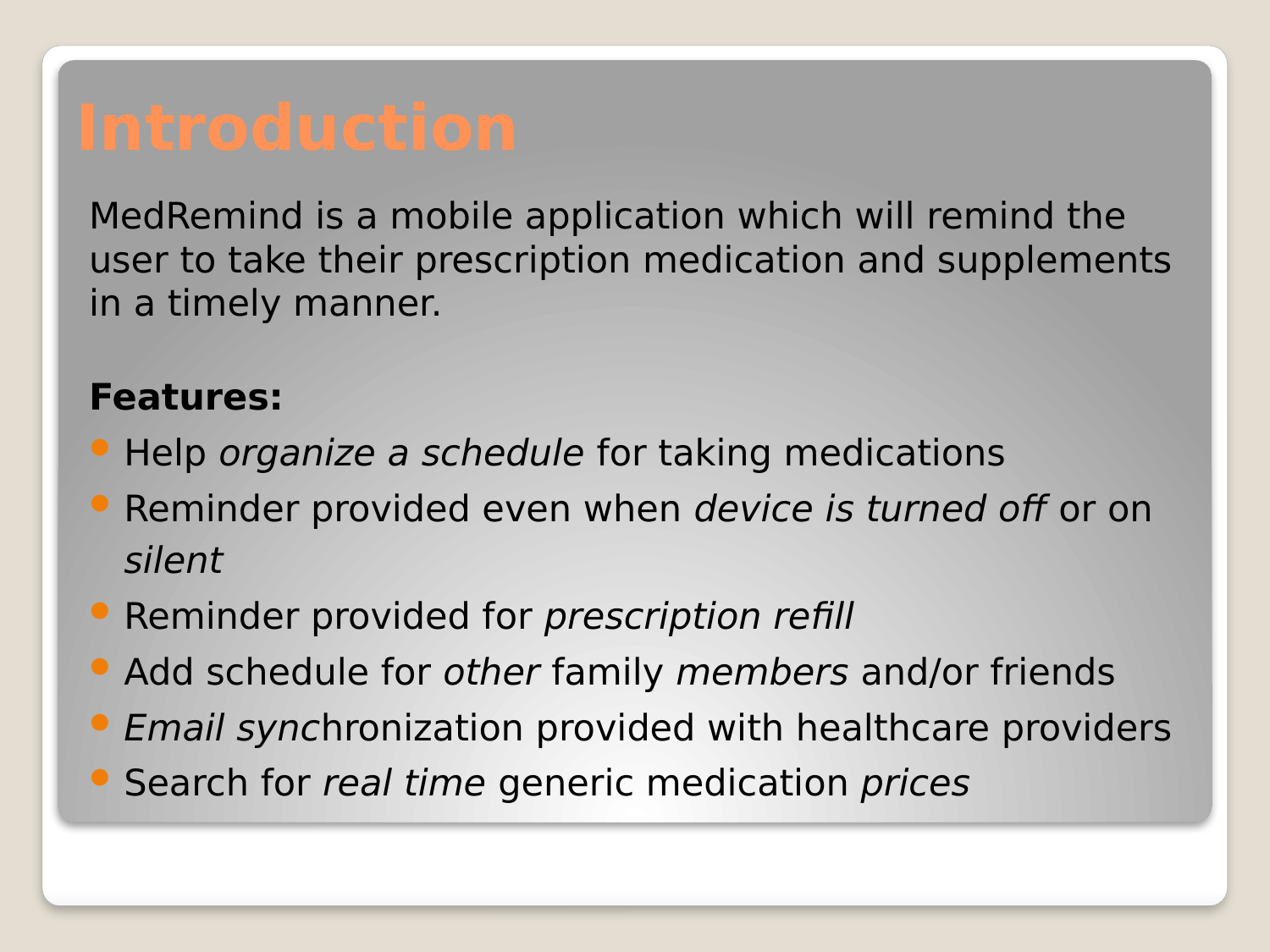

# Introduction
MedRemind is a mobile application which will remind the user to take their prescription medication and supplements in a timely manner.

Features:
Help organize a schedule for taking medications
Reminder provided even when device is turned off or on silent
Reminder provided for prescription refill
Add schedule for other family members and/or friends
Email synchronization provided with healthcare providers
Search for real time generic medication prices